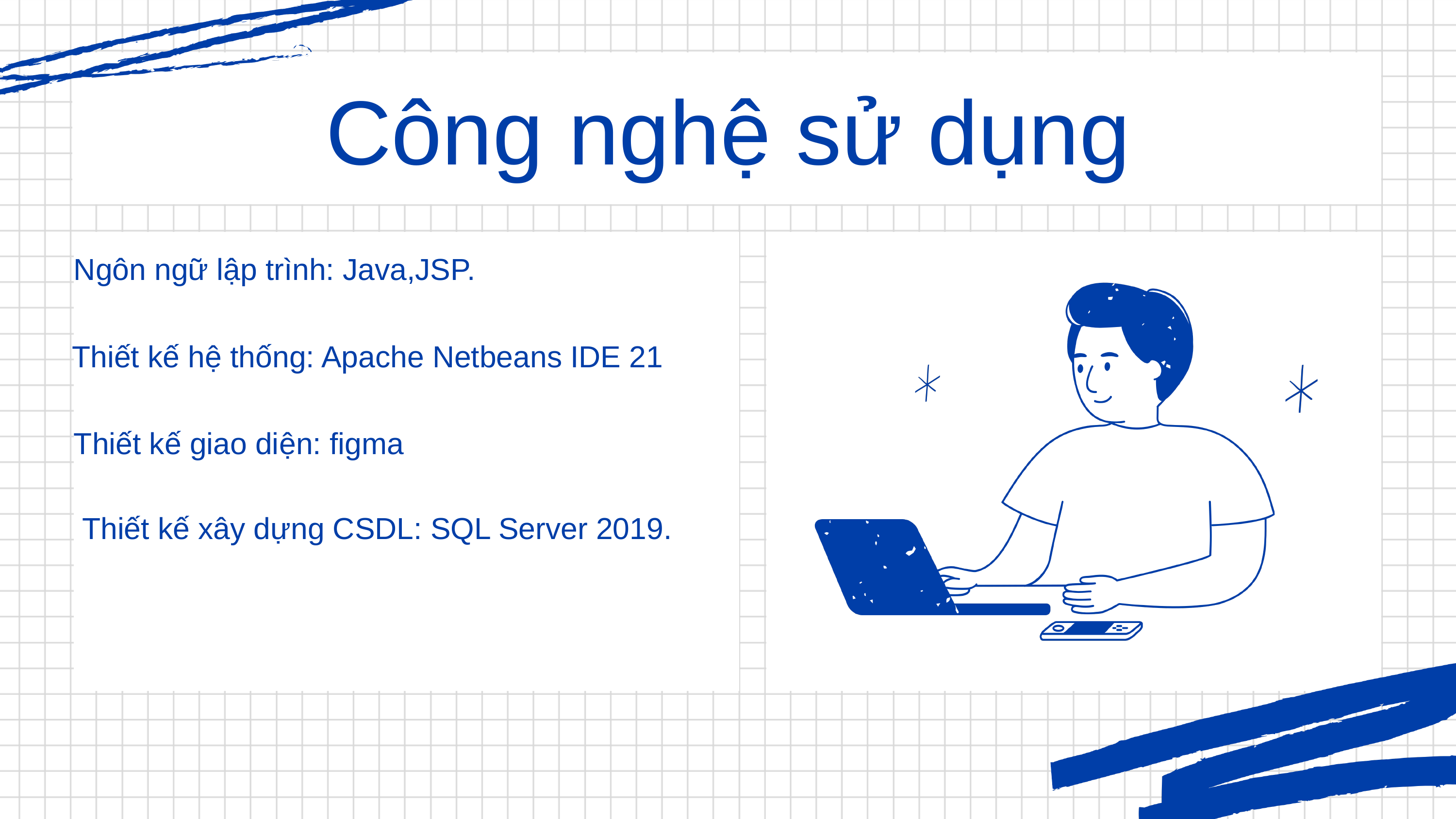

Công nghệ sử dụng

Ngôn ngữ lập trình: Java,JSP.

Thiết kế hệ thống: Apache Netbeans IDE 21

Thiết kế giao diện: figma

 Thiết kế xây dựng CSDL: SQL Server 2019.